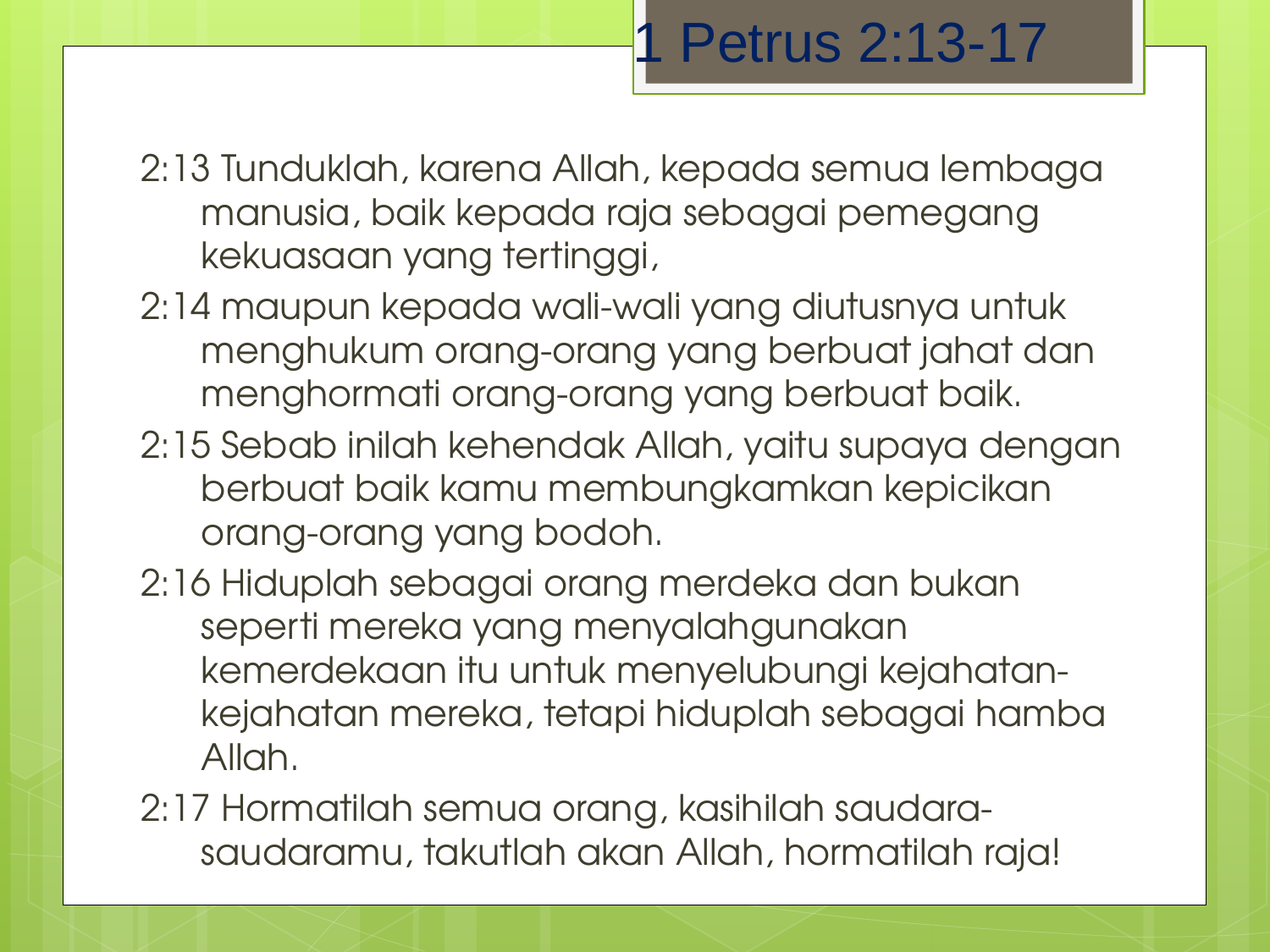

1 Petrus 2:13-17
2:13 Tunduklah, karena Allah, kepada semua lembaga manusia, baik kepada raja sebagai pemegang kekuasaan yang tertinggi,
2:14 maupun kepada wali-wali yang diutusnya untuk menghukum orang-orang yang berbuat jahat dan menghormati orang-orang yang berbuat baik.
2:15 Sebab inilah kehendak Allah, yaitu supaya dengan berbuat baik kamu membungkamkan kepicikan orang-orang yang bodoh.
2:16 Hiduplah sebagai orang merdeka dan bukan seperti mereka yang menyalahgunakan kemerdekaan itu untuk menyelubungi kejahatan-kejahatan mereka, tetapi hiduplah sebagai hamba Allah.
2:17 Hormatilah semua orang, kasihilah saudara-saudaramu, takutlah akan Allah, hormatilah raja!